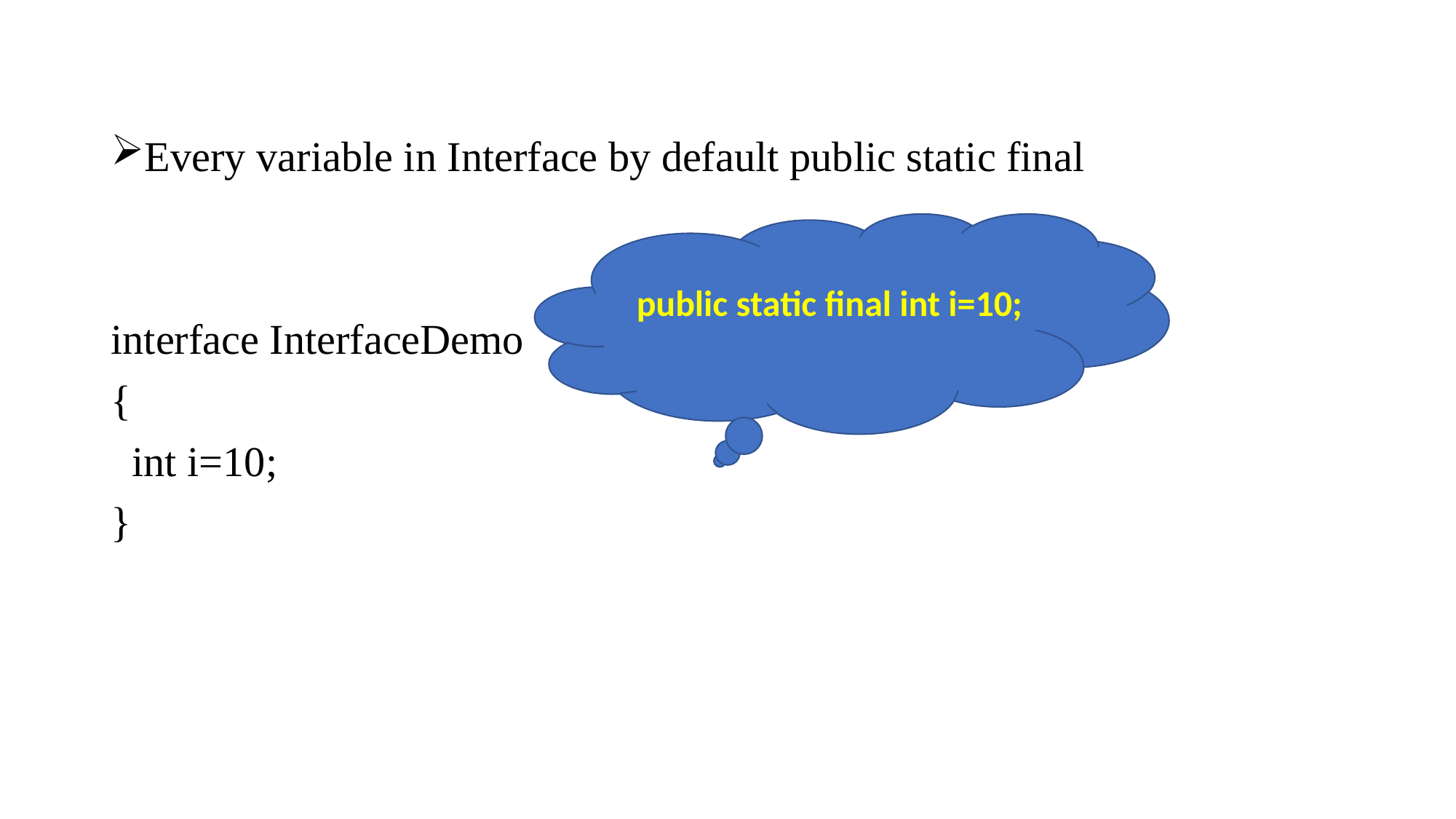

Every variable in Interface by default public static final

interface InterfaceDemo
{
  int i=10;
}
public static final int i=10;